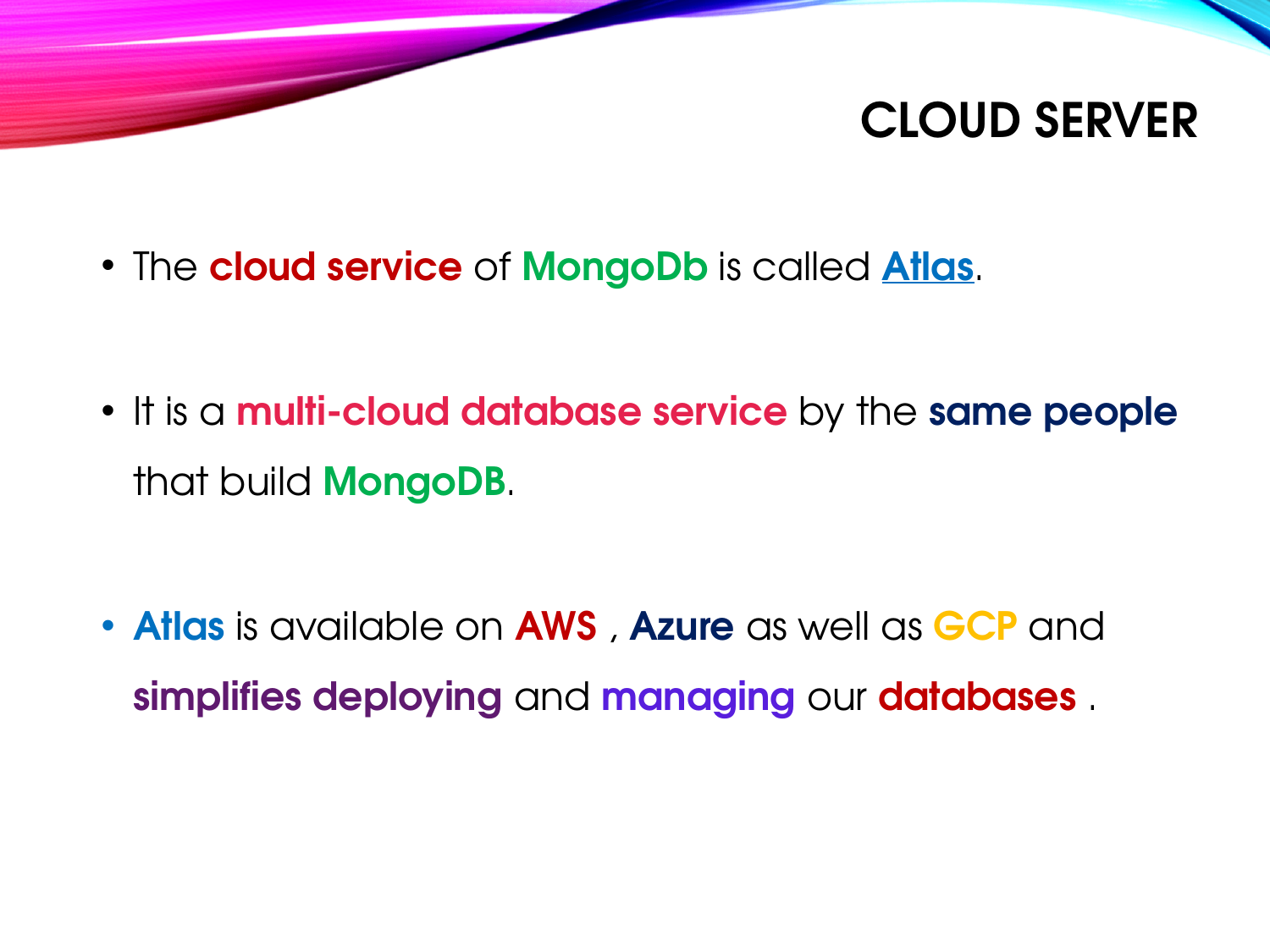

# cloud server
The cloud service of MongoDb is called Atlas.

It is a multi-cloud database service by the same people that build MongoDB.

Atlas is available on AWS , Azure as well as GCP and simplifies deploying and managing our databases .